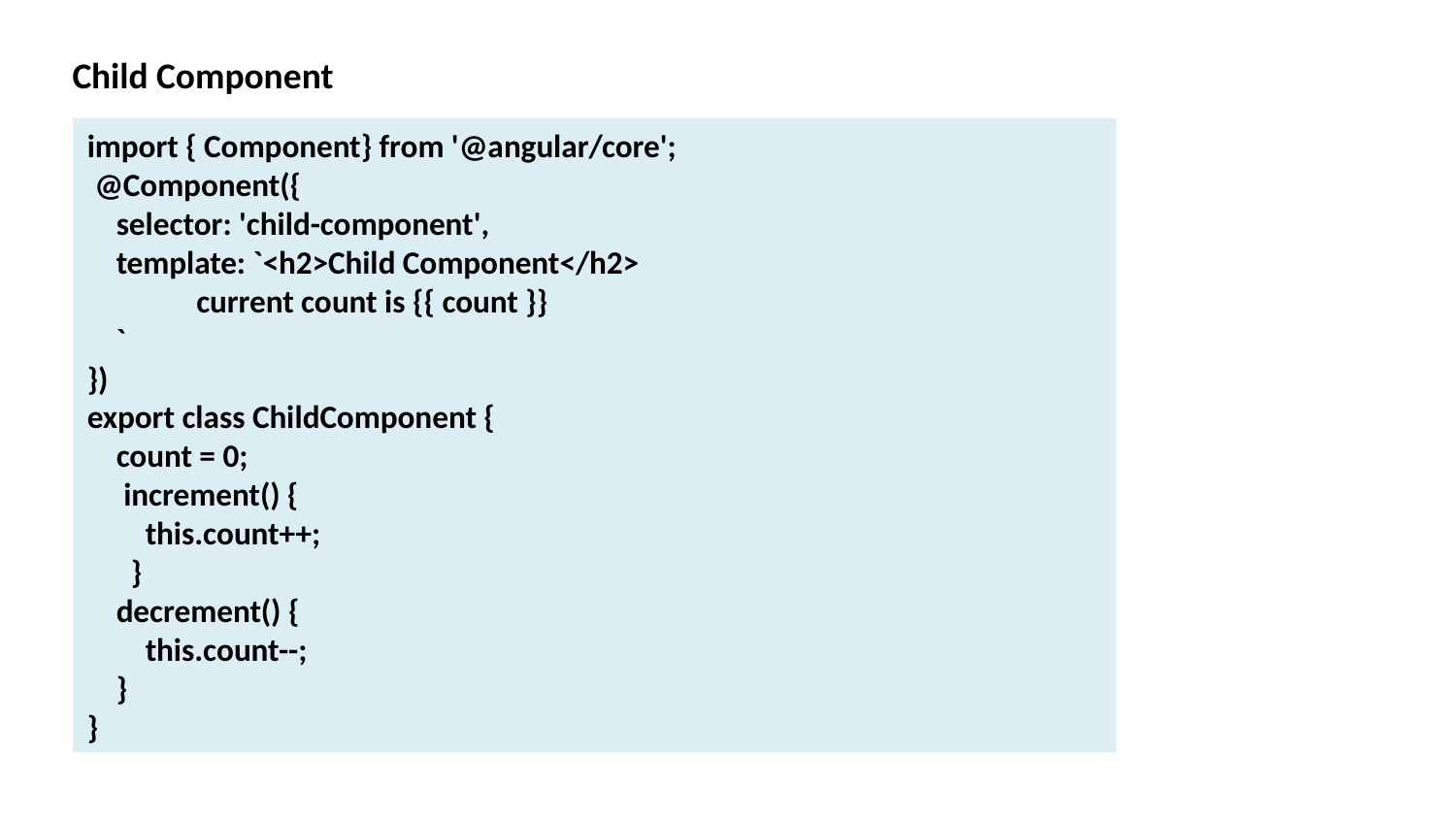

Child Component
import { Component} from '@angular/core';
 @Component({
    selector: 'child-component',
    template: `<h2>Child Component</h2>
               current count is {{ count }}
    `
})
export class ChildComponent {
    count = 0;
     increment() {
        this.count++;
      }
    decrement() {
        this.count--;
    }
}